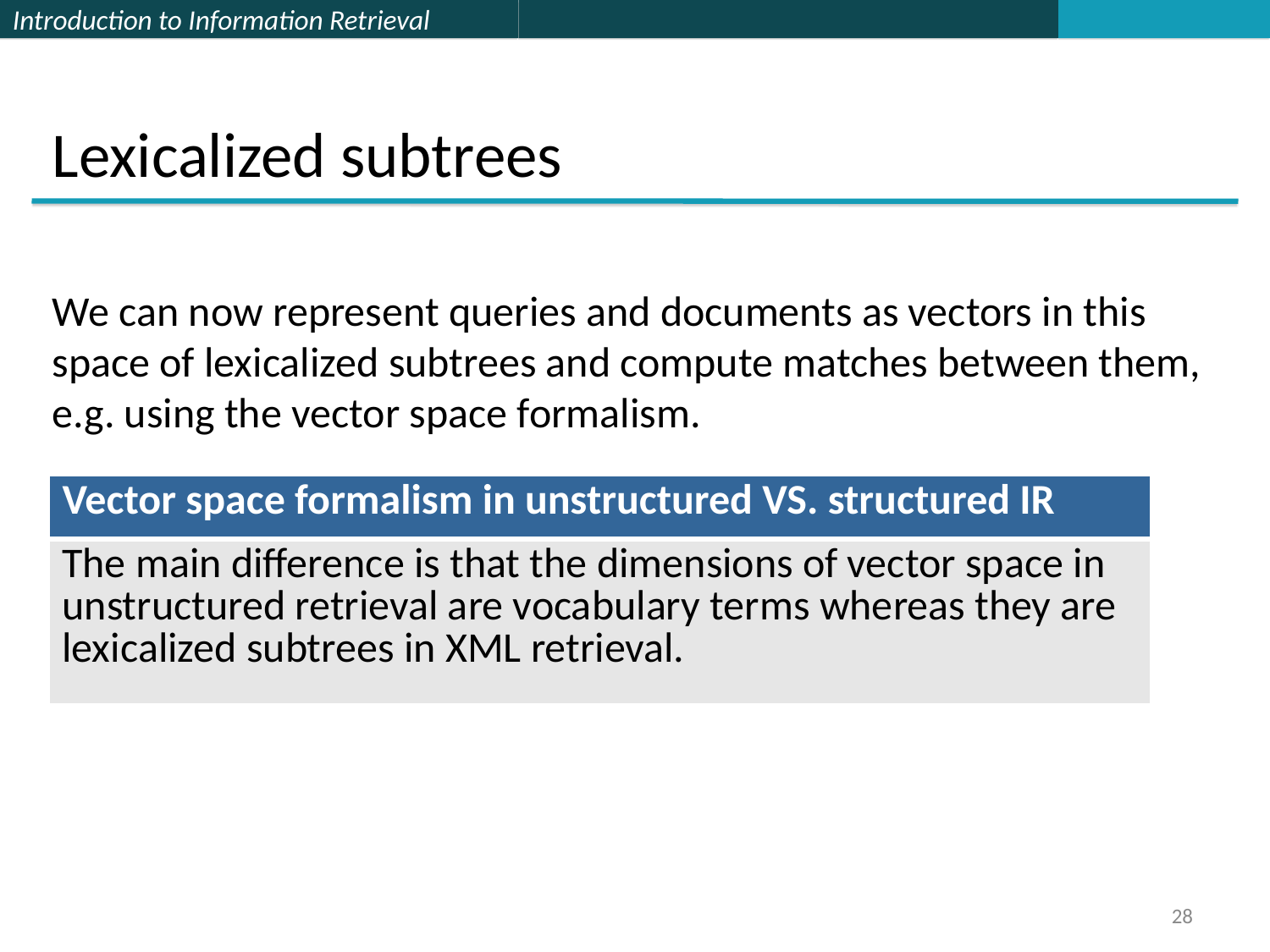

Lexicalized subtrees
We can now represent queries and documents as vectors in this space of lexicalized subtrees and compute matches between them,
e.g. using the vector space formalism.

| Vector space formalism in unstructured VS. structured IR |
| --- |
| The main difference is that the dimensions of vector space in unstructured retrieval are vocabulary terms whereas they are lexicalized subtrees in XML retrieval. |
28